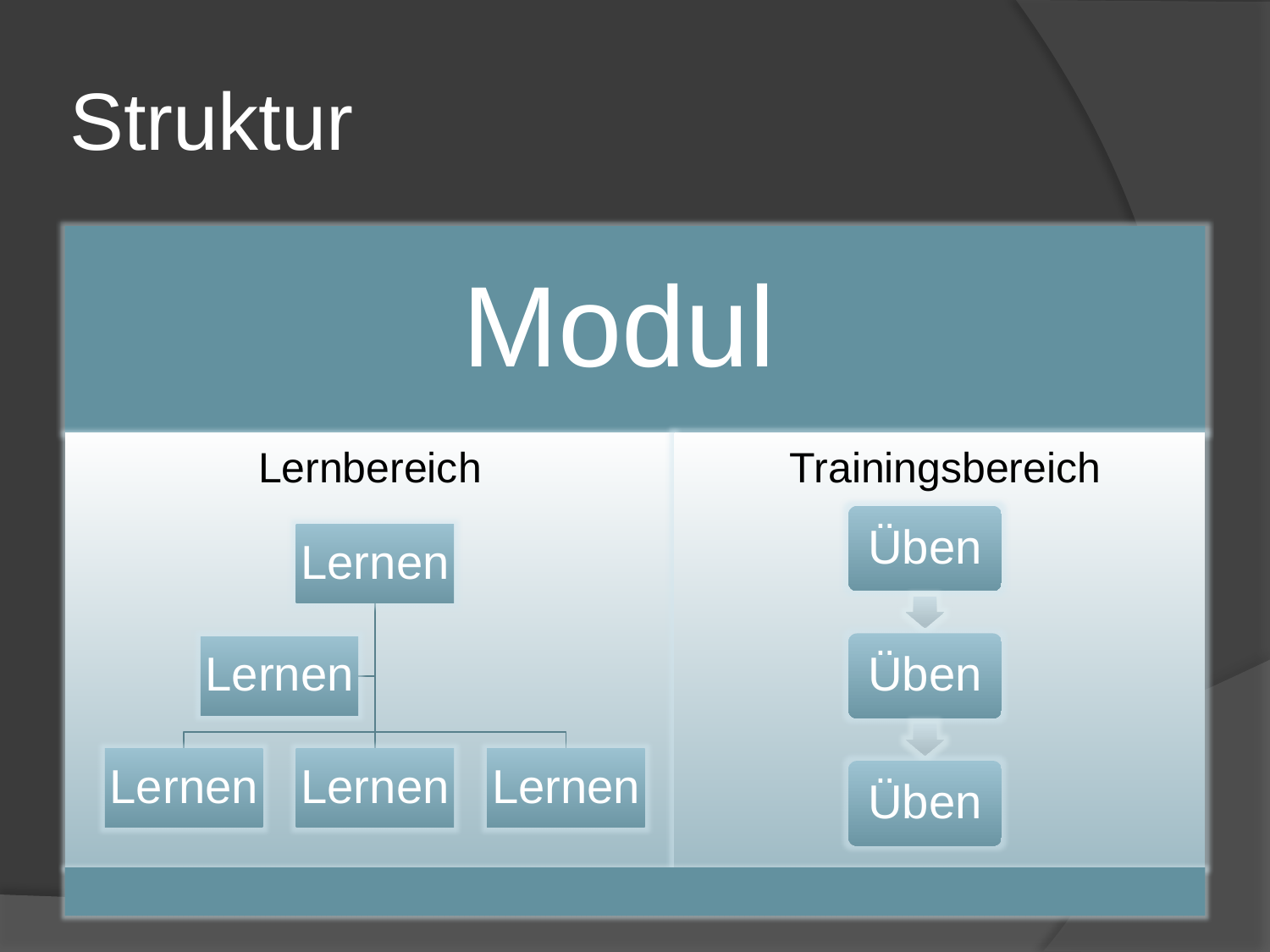

# Struktur
Modul
Lernbereich

 Trainingsbereich

Lernen
Lernen
Lernen
Lernen
Lernen
Üben

Üben

Üben